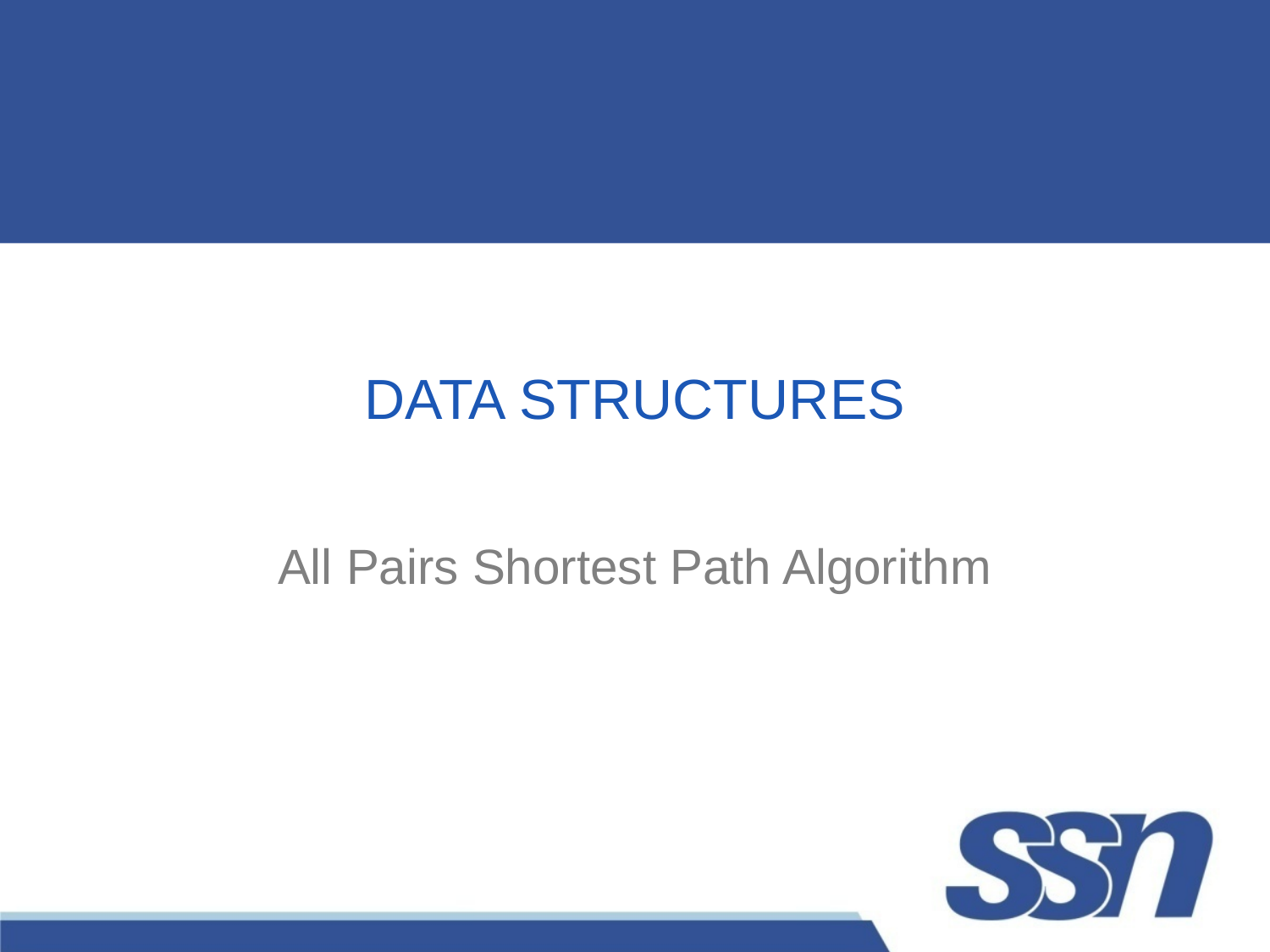

# DATA STRUCTURES
All Pairs Shortest Path Algorithm